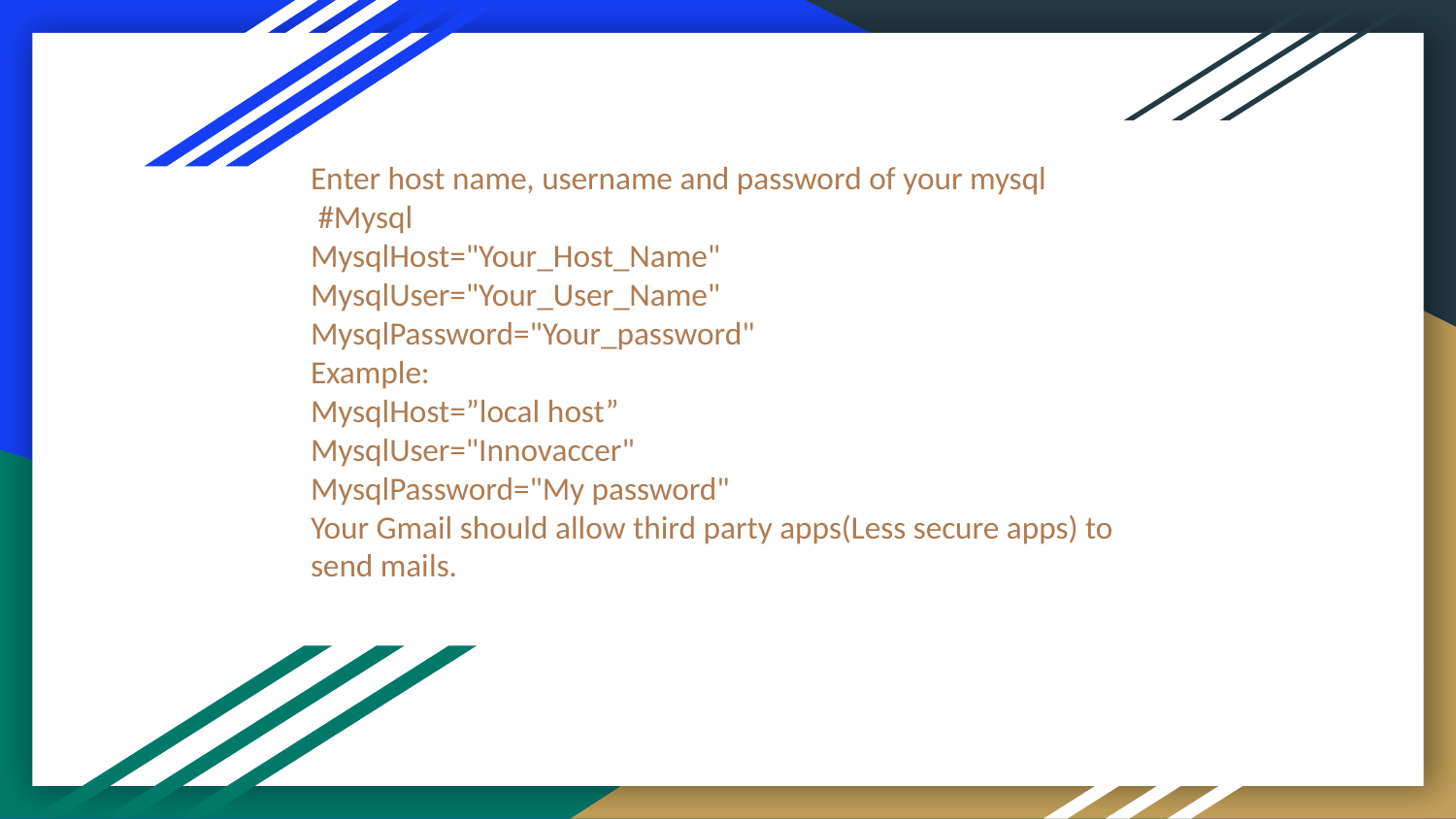

Enter host name, username and password of your mysql
​ #Mysql
MysqlHost="Your_Host_Name"
MysqlUser="Your_User_Name"
MysqlPassword="Your_password"
Example:
MysqlHost=”local host”
MysqlUser="Innovaccer"
MysqlPassword="My password"
Your Gmail should allow third party apps(Less secure apps) to send mails.